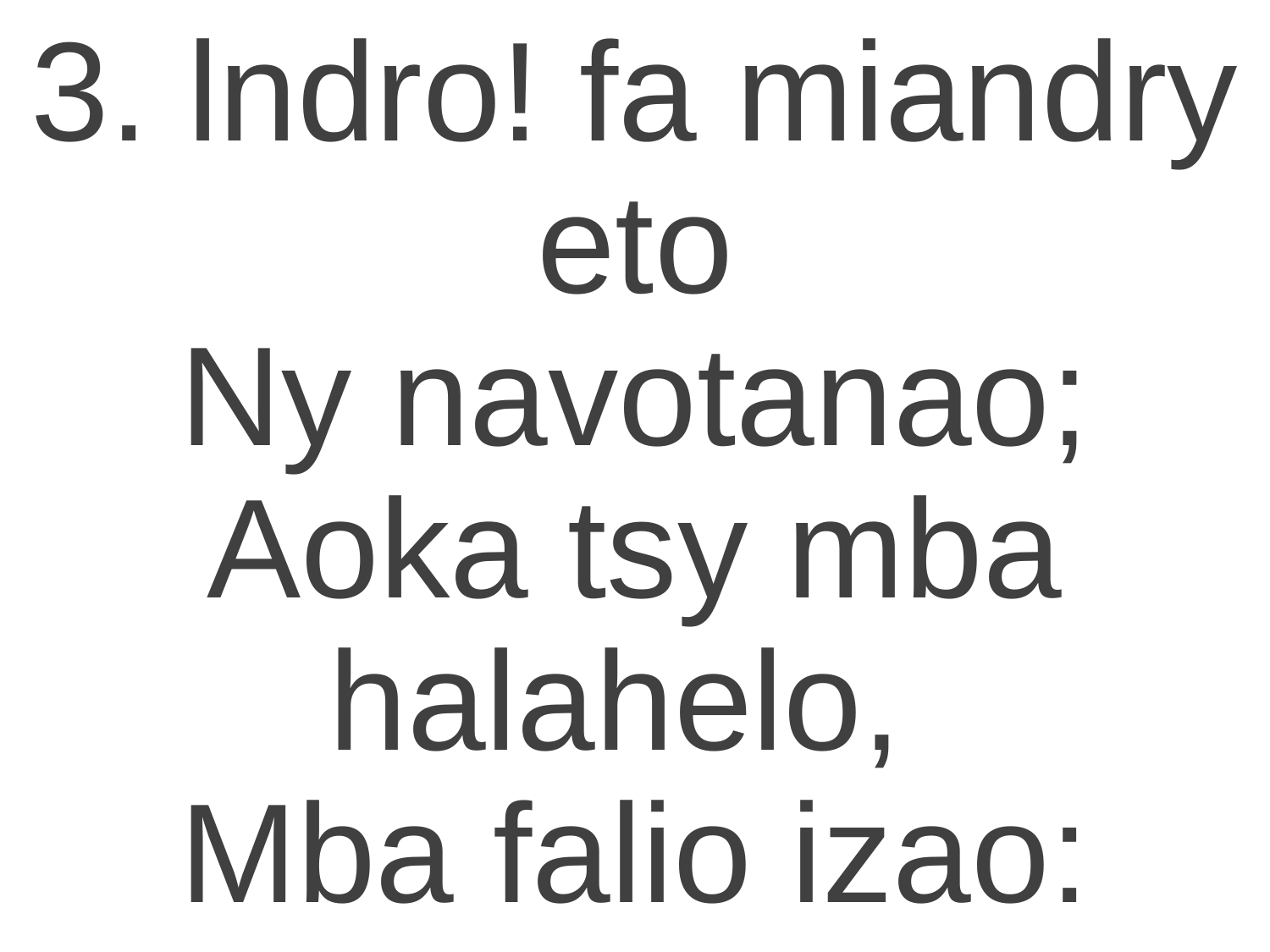

3. lndro! fa miandry eto
Ny navotanao;
Aoka tsy mba halahelo,
Mba falio izao: